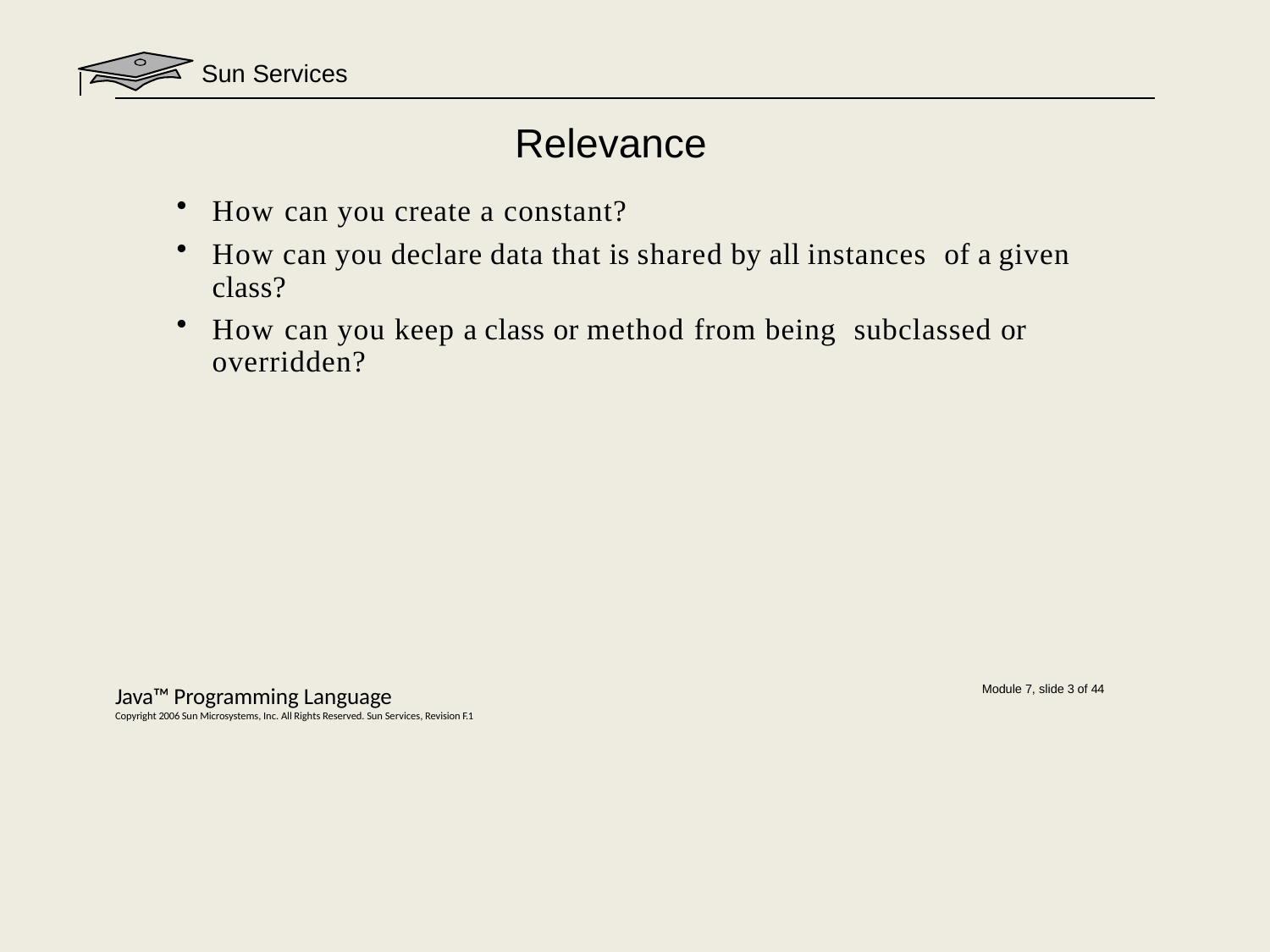

Sun Services

# Relevance
How can you create a constant?
How can you declare data that is shared by all instances  of a given class?
How can you keep a class or method from being  subclassed or overridden?
Java™ Programming Language
Copyright 2006 Sun Microsystems, Inc. All Rights Reserved. Sun Services, Revision F.1
Module 7, slide 3 of 44